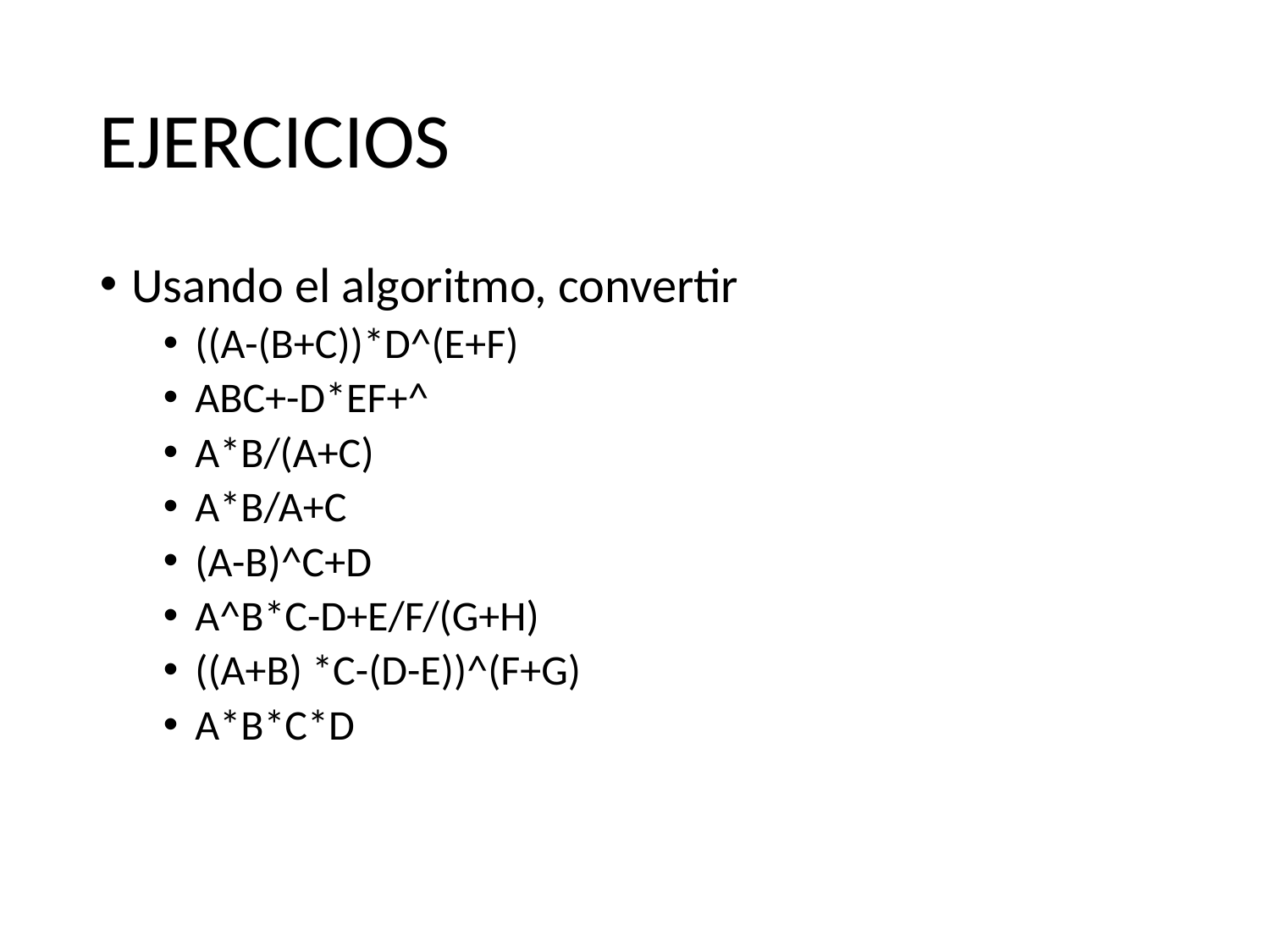

# EJERCICIOS
Usando el algoritmo, convertir
((A-(B+C))*D^(E+F)
ABC+-D*EF+^
A*B/(A+C)
A*B/A+C
(A-B)^C+D
A^B*C-D+E/F/(G+H)
((A+B) *C-(D-E))^(F+G)
A*B*C*D